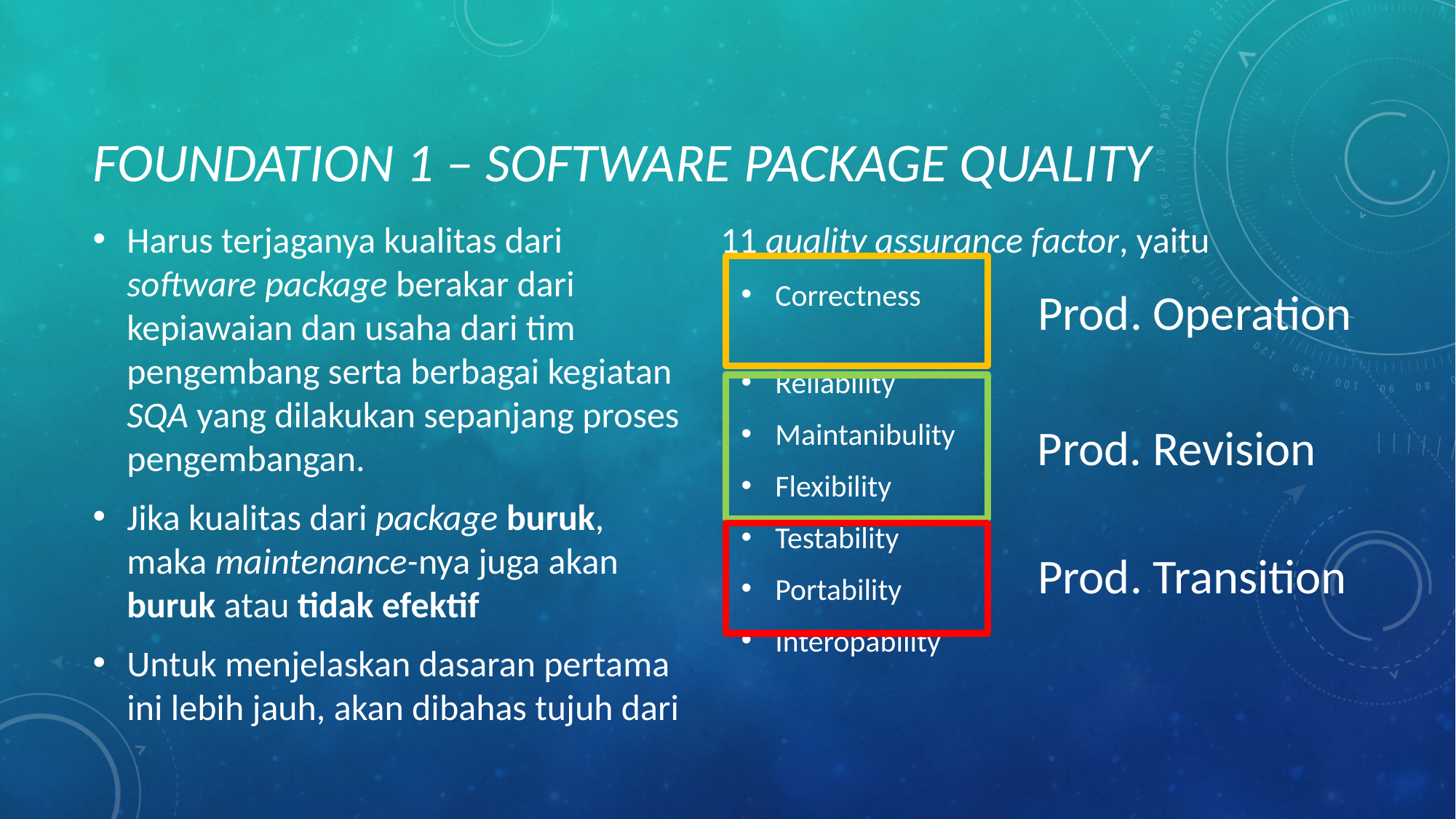

# Foundation 1 – software package quality
Harus terjaganya kualitas dari software package berakar dari  kepiawaian dan usaha dari tim pengembang serta berbagai kegiatan SQA yang dilakukan sepanjang proses pengembangan.
Jika kualitas dari package buruk, maka maintenance-nya juga akan buruk atau tidak efektif
Untuk menjelaskan dasaran pertama ini lebih jauh, akan dibahas tujuh dari 11 quality assurance factor, yaitu
Correctness
Reliability
Maintanibulity
Flexibility
Testability
Portability
Interopability

Prod. Operation

Prod. Revision

Prod. Transition